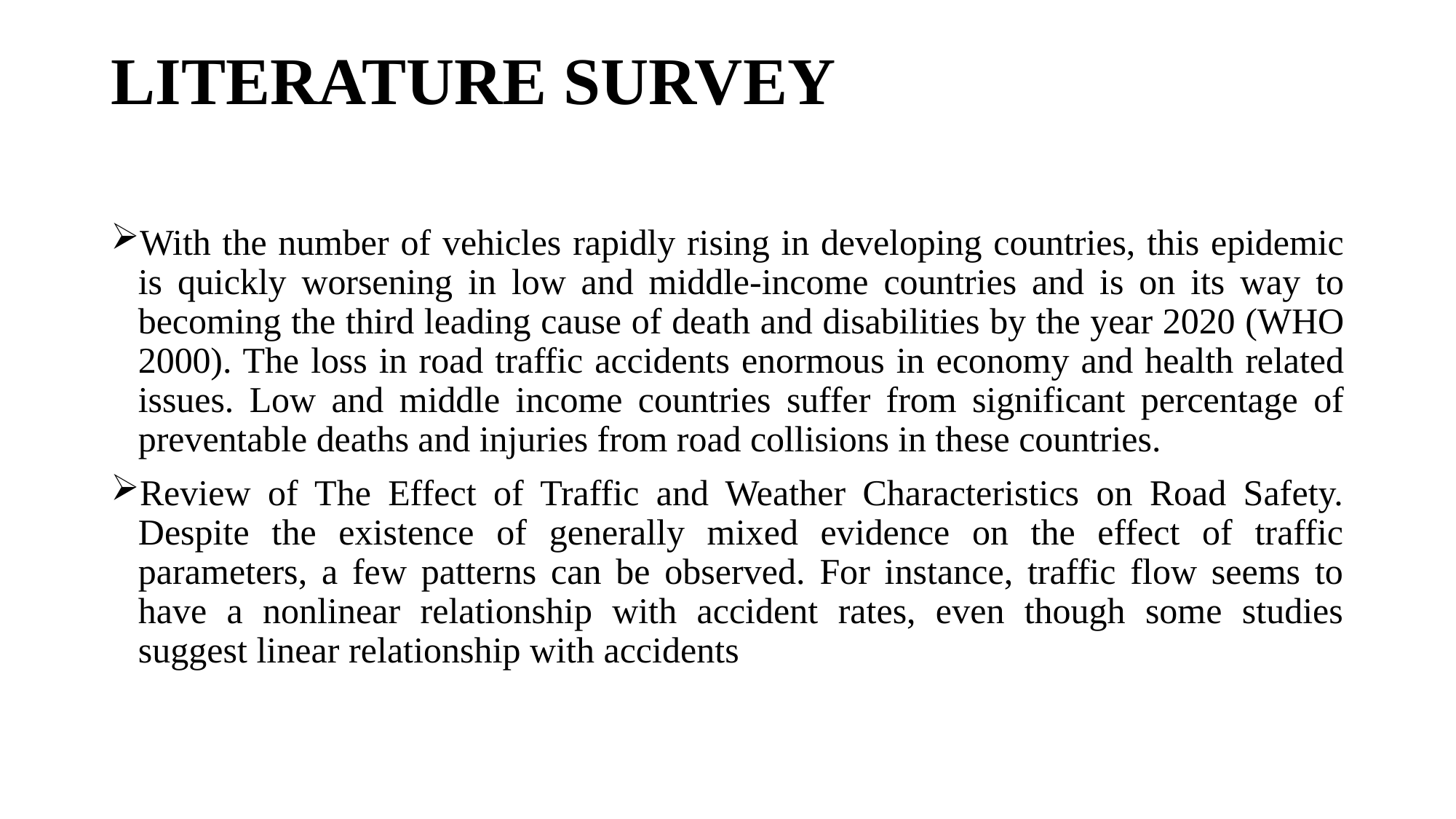

# LITERATURE SURVEY
With the number of vehicles rapidly rising in developing countries, this epidemic is quickly worsening in low and middle-income countries and is on its way to becoming the third leading cause of death and disabilities by the year 2020 (WHO 2000). The loss in road traffic accidents enormous in economy and health related issues. Low and middle income countries suffer from significant percentage of preventable deaths and injuries from road collisions in these countries.
Review of The Effect of Traffic and Weather Characteristics on Road Safety. Despite the existence of generally mixed evidence on the effect of traffic parameters, a few patterns can be observed. For instance, traffic flow seems to have a nonlinear relationship with accident rates, even though some studies suggest linear relationship with accidents